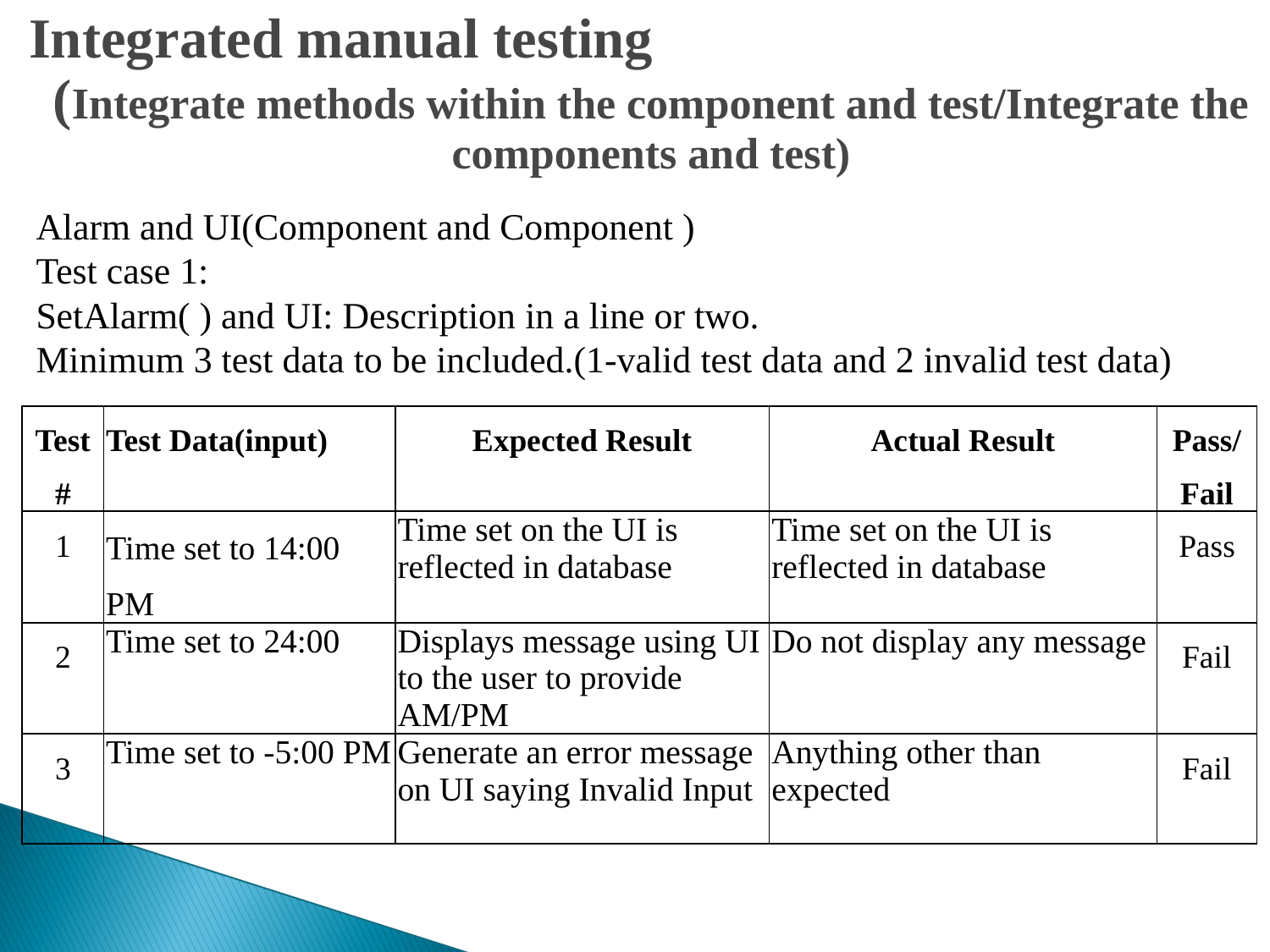

Integrated manual testing
(Integrate methods within the component and test/Integrate the components and test)
Alarm and UI(Component and Component )
Test case 1:
SetAlarm( ) and UI: Description in a line or two.
Minimum 3 test data to be included.(1-valid test data and 2 invalid test data)
| Test # | Test Data(input) | Expected Result | Actual Result | Pass/ Fail |
| --- | --- | --- | --- | --- |
| 1 | Time set to 14:00 PM | Time set on the UI is reflected in database | Time set on the UI is reflected in database | Pass |
| 2 | Time set to 24:00 | Displays message using UI to the user to provide AM/PM | Do not display any message | Fail |
| 3 | Time set to -5:00 PM | Generate an error message on UI saying Invalid Input | Anything other than expected | Fail |